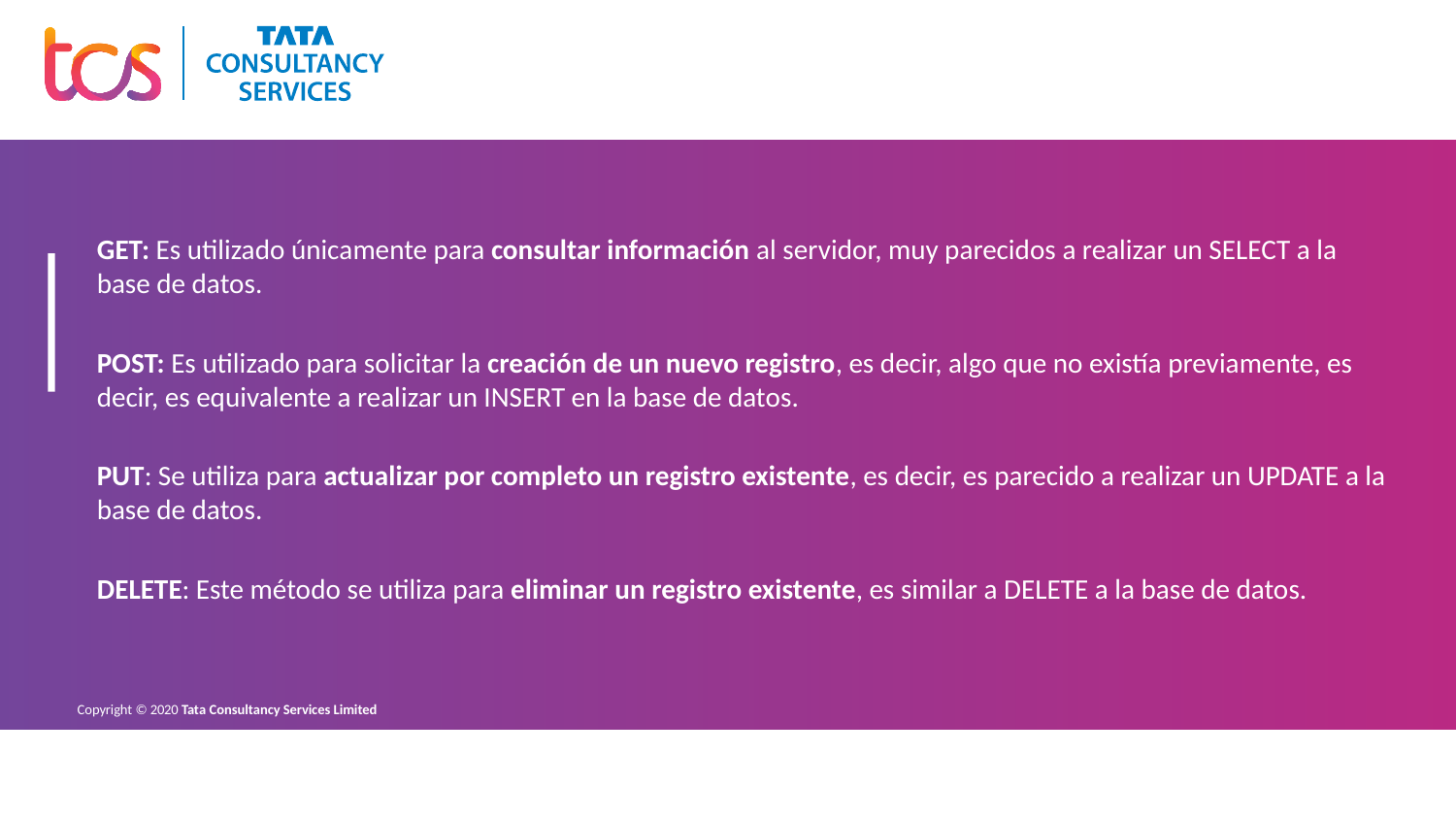

GET: Es utilizado únicamente para consultar información al servidor, muy parecidos a realizar un SELECT a la base de datos.

POST: Es utilizado para solicitar la creación de un nuevo registro, es decir, algo que no existía previamente, es decir, es equivalente a realizar un INSERT en la base de datos.

PUT: Se utiliza para actualizar por completo un registro existente, es decir, es parecido a realizar un UPDATE a la base de datos.

DELETE: Este método se utiliza para eliminar un registro existente, es similar a DELETE a la base de datos.